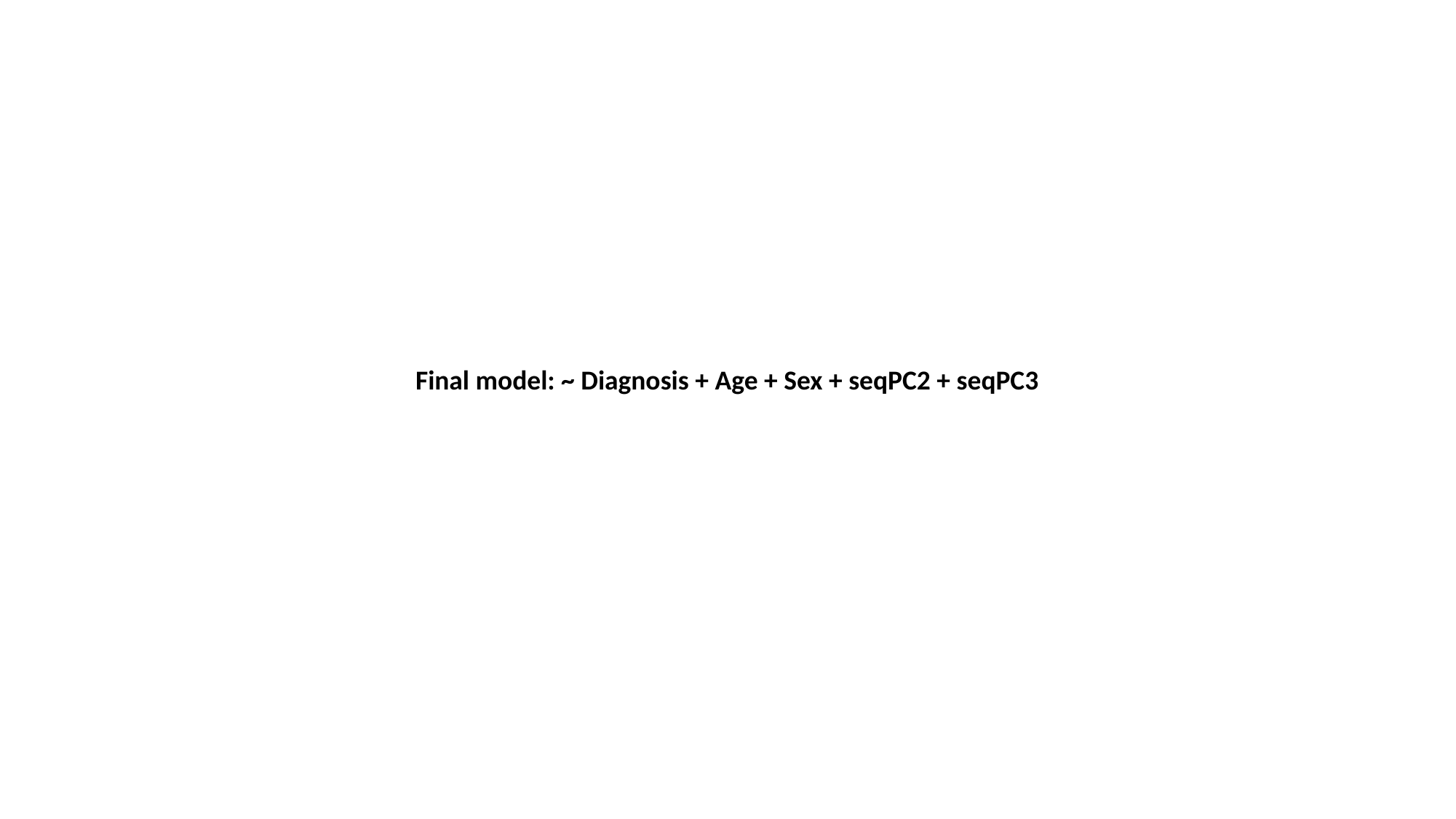

Final model: ~ Diagnosis + Age + Sex + seqPC2 + seqPC3